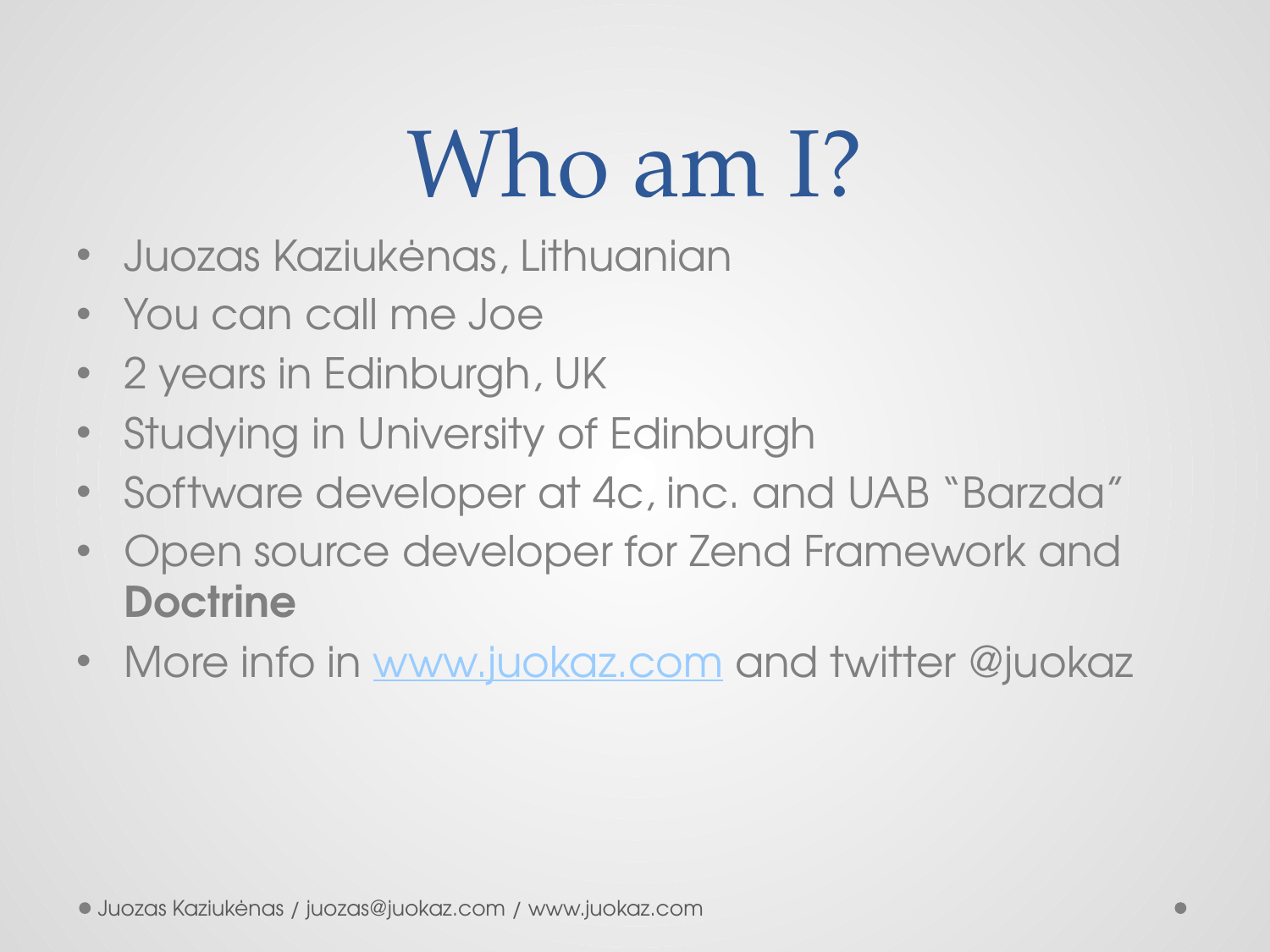

# Who am I?
Juozas Kaziukėnas, Lithuanian
You can call me Joe
2 years in Edinburgh, UK
Studying in University of Edinburgh
Software developer at 4c, inc. and UAB “Barzda”
Open source developer for Zend Framework and Doctrine
More info in www.juokaz.com and twitter @juokaz
Juozas Kaziukėnas / juozas@juokaz.com / www.juokaz.com